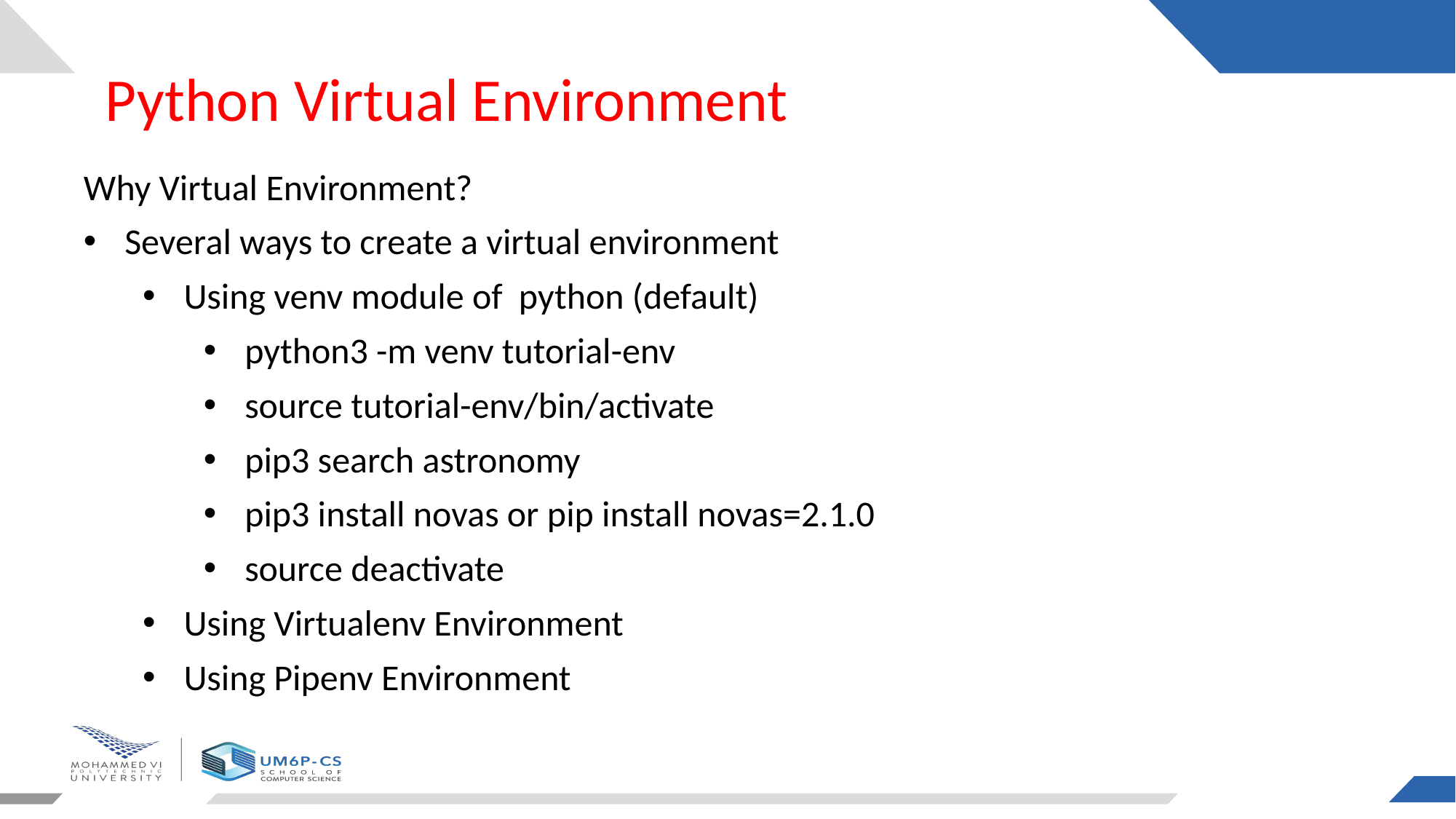

# Python Virtual Environment

Why Virtual Environment?
Several ways to create a virtual environment
Using venv module of  python (default)
python3 -m venv tutorial-env
source tutorial-env/bin/activate
pip3 search astronomy
pip3 install novas or pip install novas=2.1.0
source deactivate
Using Virtualenv Environment
Using Pipenv Environment